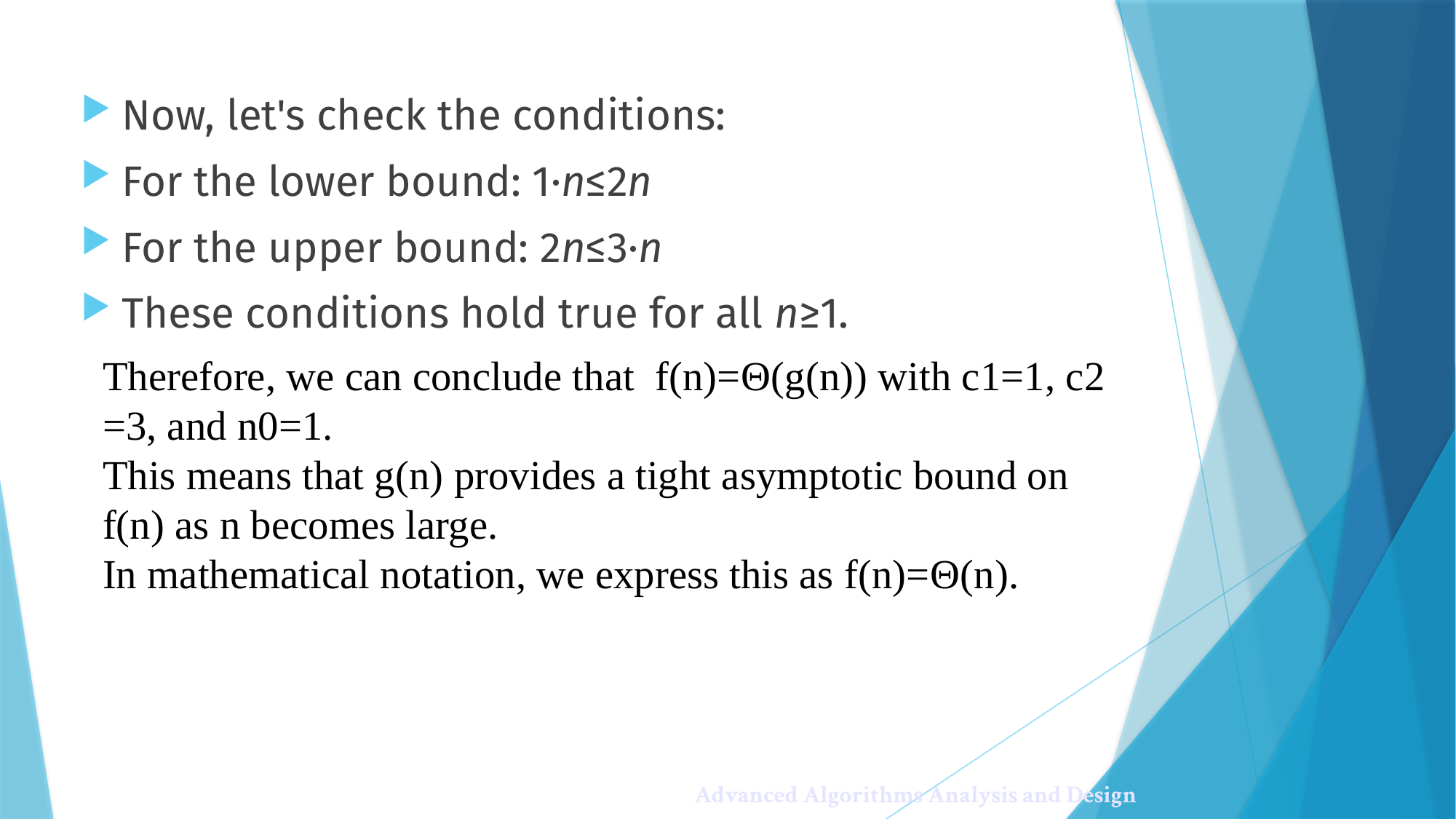

Examples
# Therefore, we can conclude that  f(n)=Θ(g(n)) with c1​=1, c2​=3, and n0​=1. This means that g(n) provides a tight asymptotic bound on f(n) as n becomes large. In mathematical notation, we express this as f(n)=Θ(n).
Now, let's check the conditions:
For the lower bound: 1⋅n≤2n
For the upper bound: 2n≤3⋅n
These conditions hold true for all n≥1.

	            			               Advanced Algorithms Analysis and Design